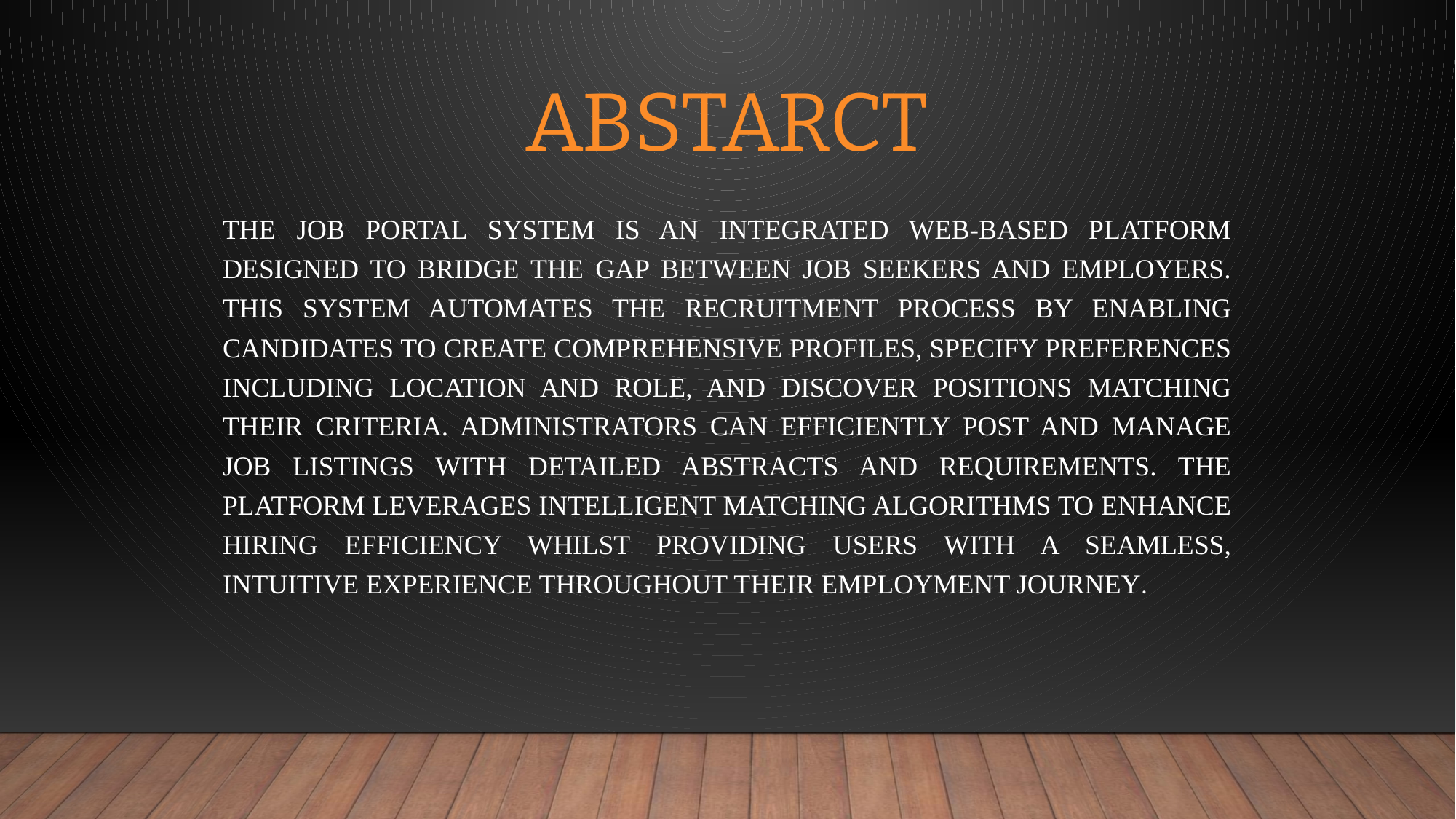

# ABSTARCT
The Job Portal System is an integrated web-based platform designed to bridge the gap between job seekers and employers. This system automates the recruitment process by enabling candidates to create comprehensive profiles, specify preferences including location and role, and discover positions matching their criteria. Administrators can efficiently post and manage job listings with detailed abstracts and requirements. The platform leverages intelligent matching algorithms to enhance hiring efficiency whilst providing users with a seamless, intuitive experience throughout their employment journey.